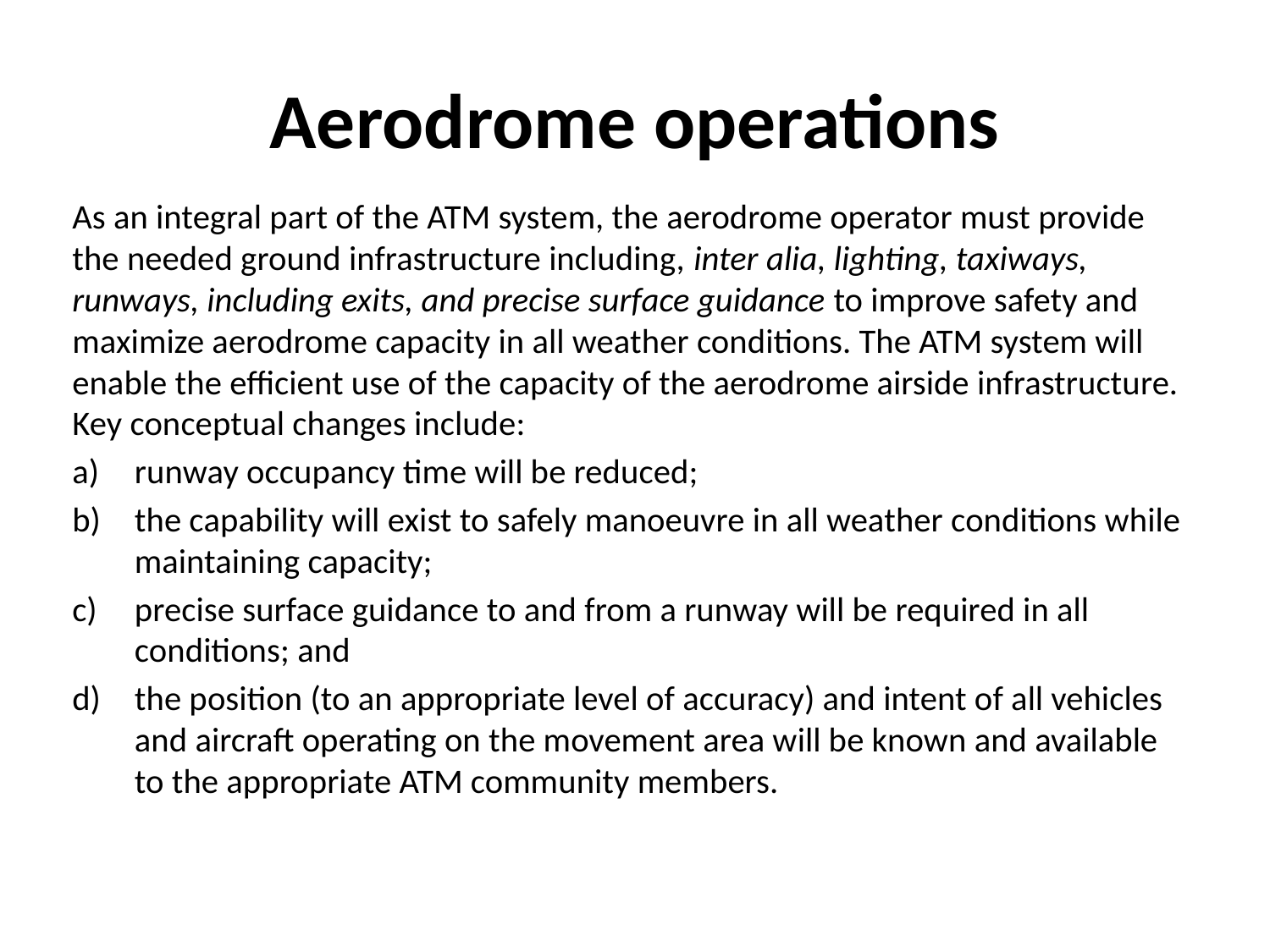

# Aerodrome operations
As an integral part of the ATM system, the aerodrome operator must provide the needed ground infrastructure including, inter alia, lighting, taxiways, runways, including exits, and precise surface guidance to improve safety and maximize aerodrome capacity in all weather conditions. The ATM system will enable the efficient use of the capacity of the aerodrome airside infrastructure. Key conceptual changes include:
runway occupancy time will be reduced;
the capability will exist to safely manoeuvre in all weather conditions while maintaining capacity;
precise surface guidance to and from a runway will be required in all conditions; and
the position (to an appropriate level of accuracy) and intent of all vehicles and aircraft operating on the movement area will be known and available to the appropriate ATM community members.